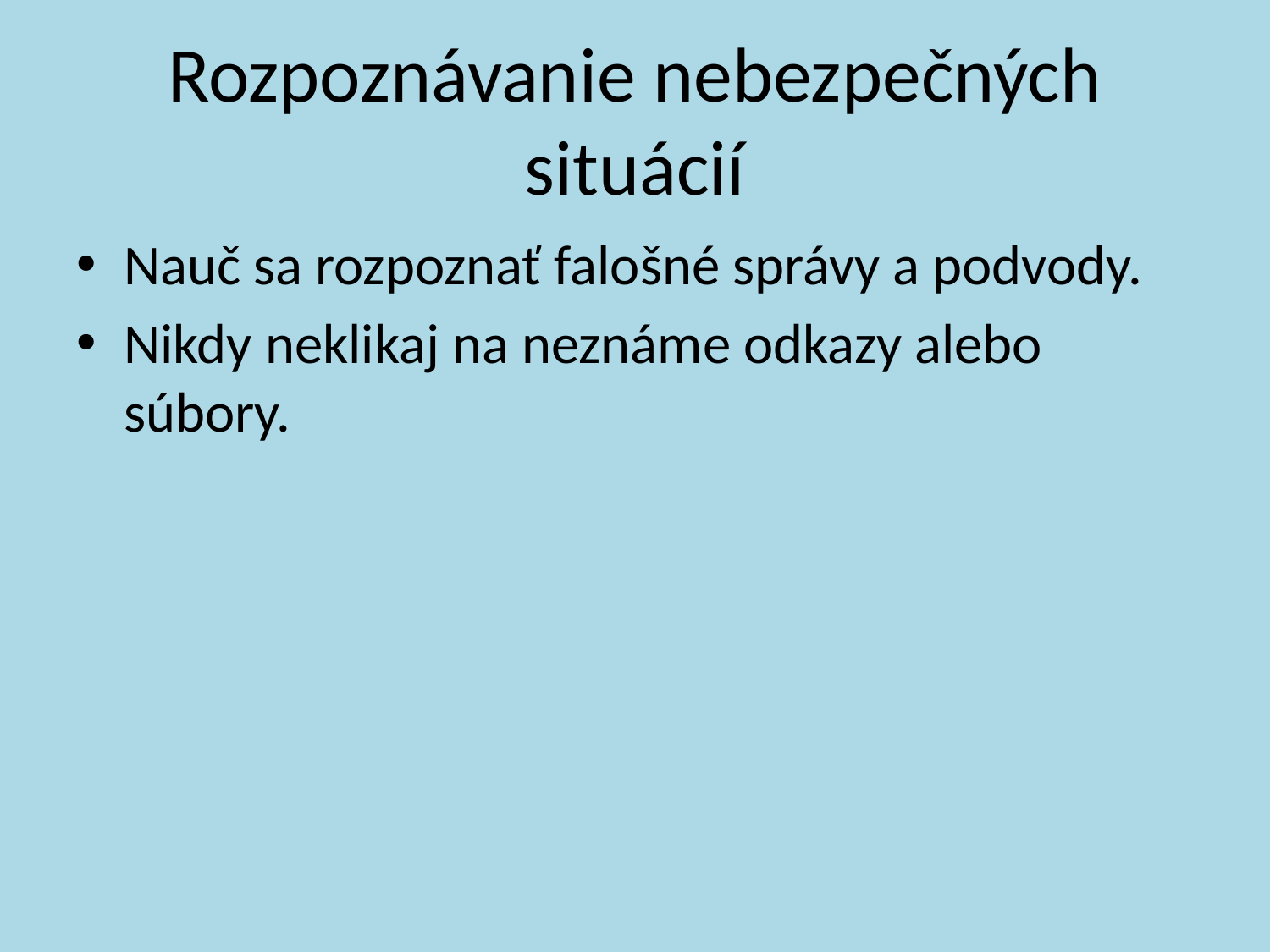

# Rozpoznávanie nebezpečných situácií
Nauč sa rozpoznať falošné správy a podvody.
Nikdy neklikaj na neznáme odkazy alebo súbory.